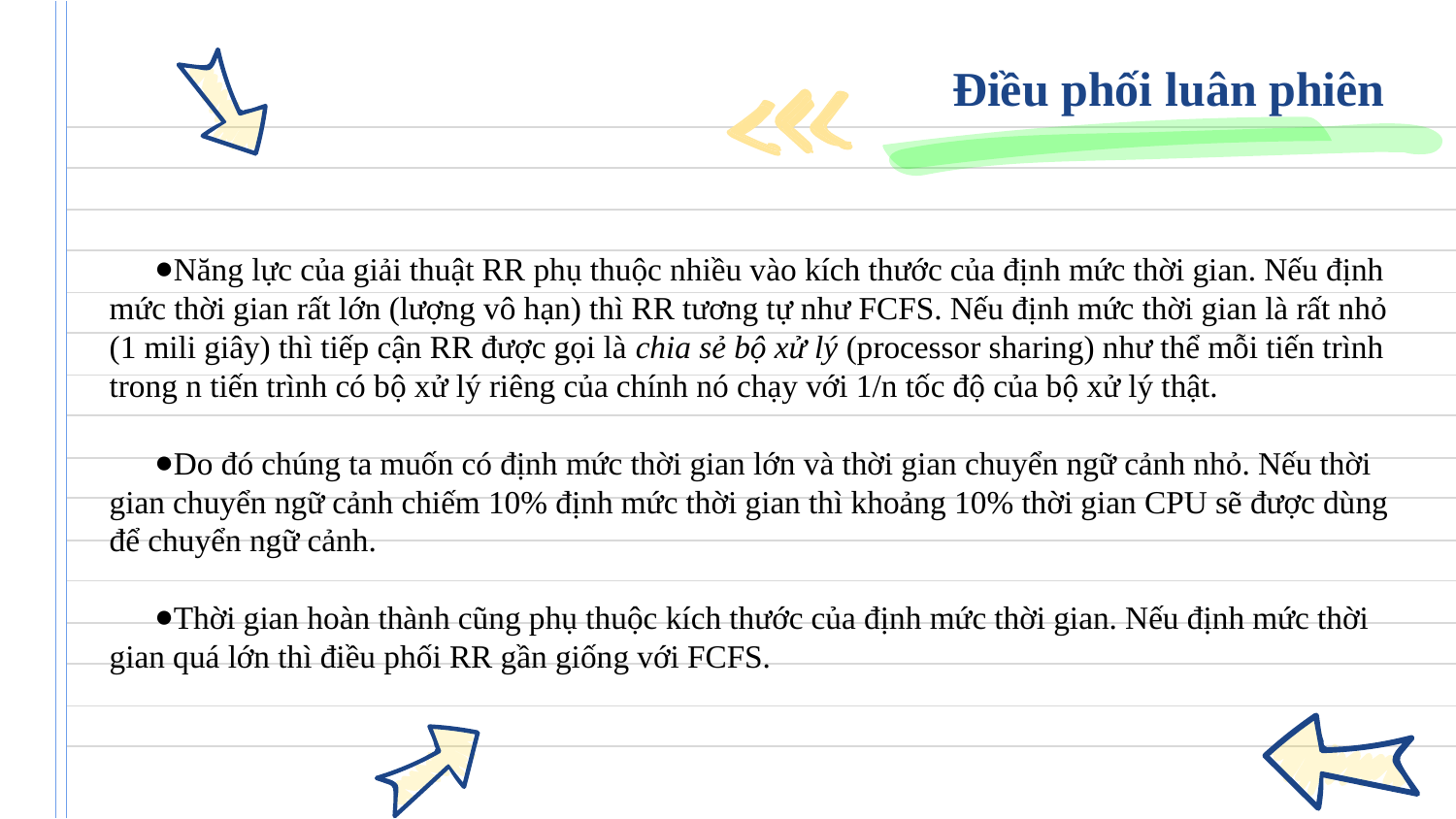

# Điều phối luân phiên

Năng lực của giải thuật RR phụ thuộc nhiều vào kích thước của định mức thời gian. Nếu định mức thời gian rất lớn (lượng vô hạn) thì RR tương tự như FCFS. Nếu định mức thời gian là rất nhỏ (1 mili giây) thì tiếp cận RR được gọi là chia sẻ bộ xử lý (processor sharing) như thể mỗi tiến trình trong n tiến trình có bộ xử lý riêng của chính nó chạy với 1/n tốc độ của bộ xử lý thật.

Do đó chúng ta muốn có định mức thời gian lớn và thời gian chuyển ngữ cảnh nhỏ. Nếu thời gian chuyển ngữ cảnh chiếm 10% định mức thời gian thì khoảng 10% thời gian CPU sẽ được dùng để chuyển ngữ cảnh.

Thời gian hoàn thành cũng phụ thuộc kích thước của định mức thời gian. Nếu định mức thời gian quá lớn thì điều phối RR gần giống với FCFS.